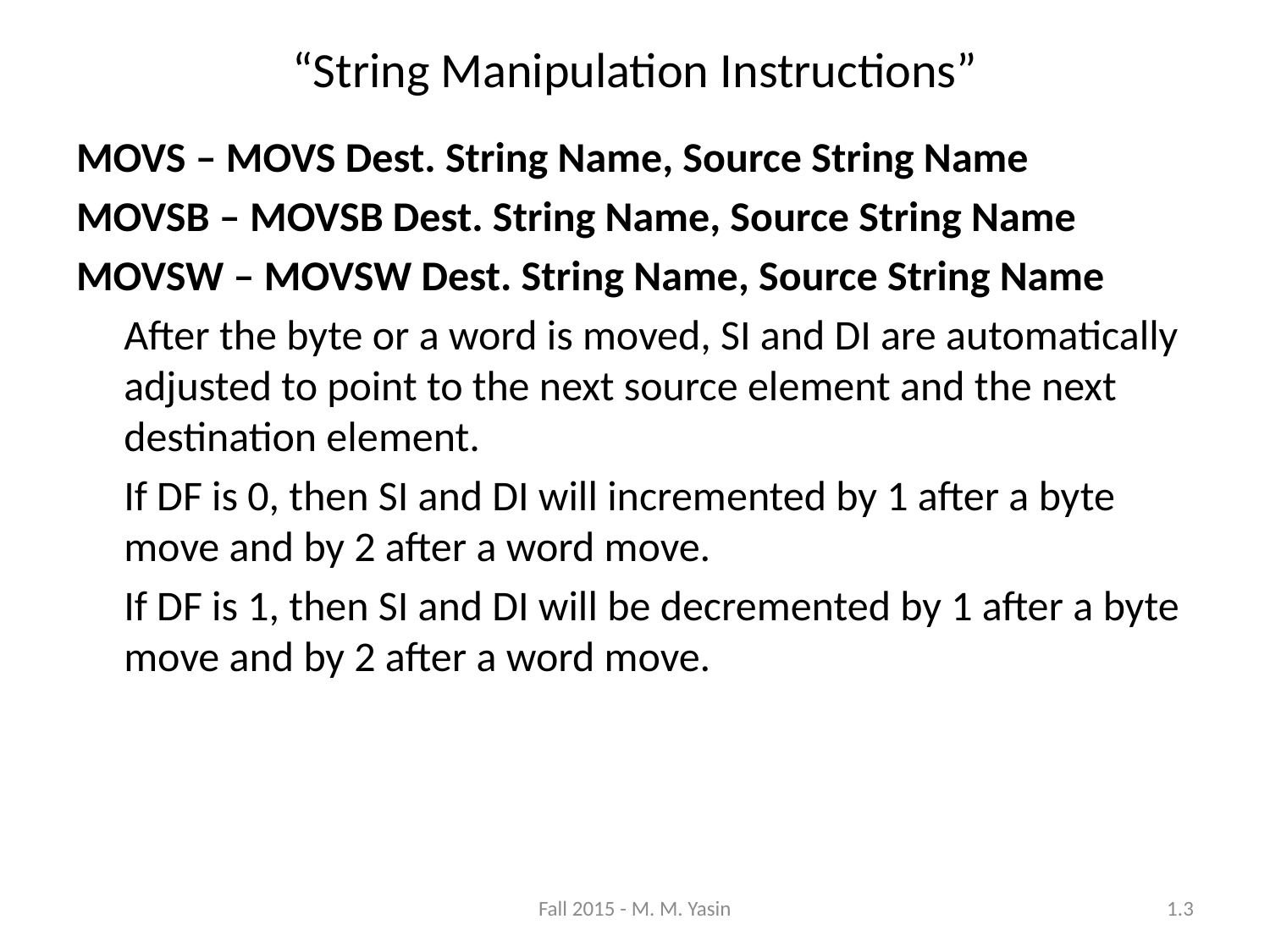

“String Manipulation Instructions”

MOVS – MOVS Dest. String Name, Source String Name
MOVSB – MOVSB Dest. String Name, Source String Name
MOVSW – MOVSW Dest. String Name, Source String Name
	After the byte or a word is moved, SI and DI are automatically adjusted to point to the next source element and the next destination element.
	If DF is 0, then SI and DI will incremented by 1 after a byte move and by 2 after a word move.
	If DF is 1, then SI and DI will be decremented by 1 after a byte move and by 2 after a word move.
Fall 2015 - M. M. Yasin
1.3